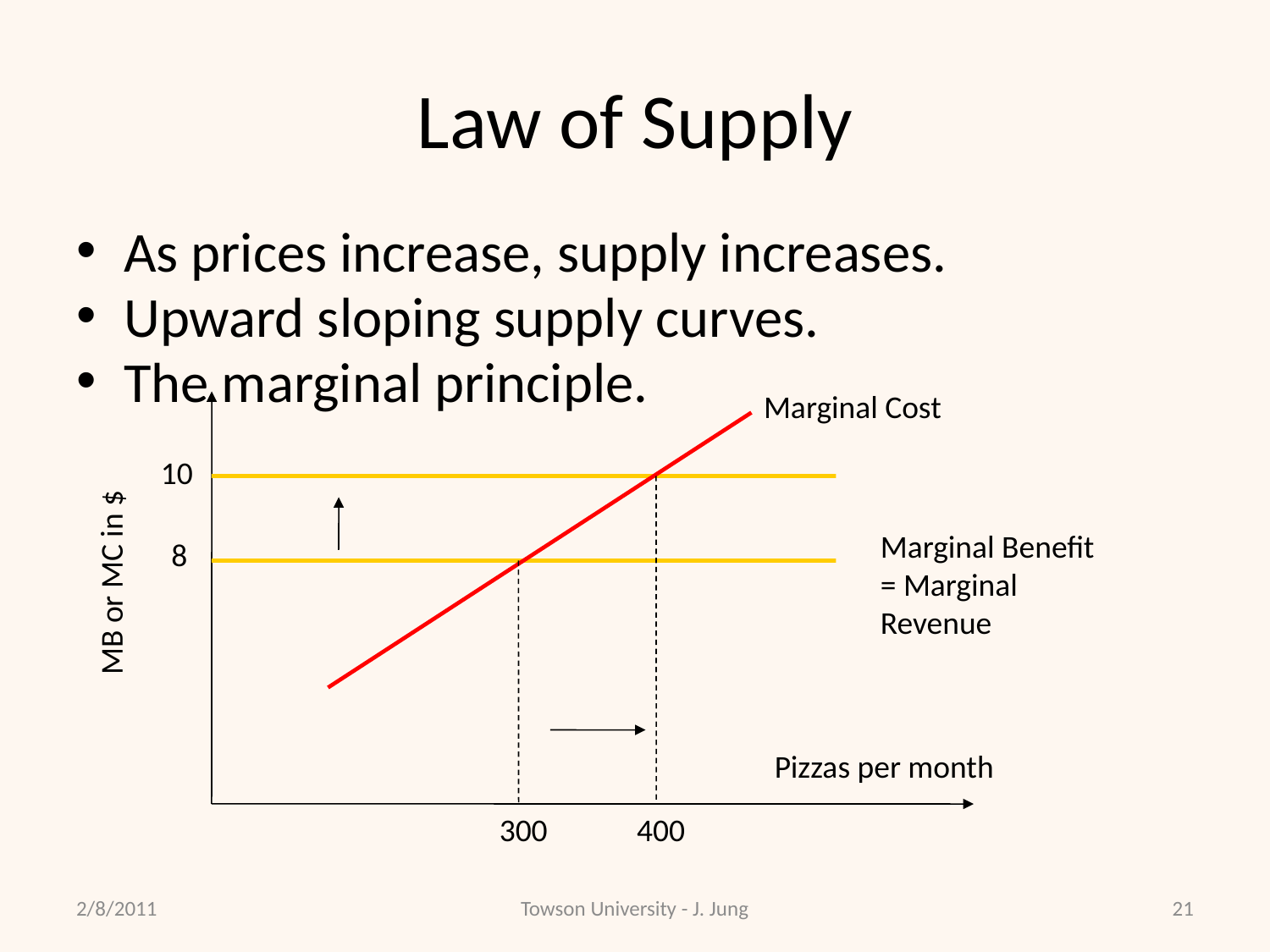

# Law of Supply
As prices increase, supply increases.
Upward sloping supply curves.
The marginal principle.

Marginal Cost

10
MB or MC in $

Marginal Benefit = Marginal Revenue
8

Pizzas per month

300
400
2/8/2011
Towson University - J. Jung
21